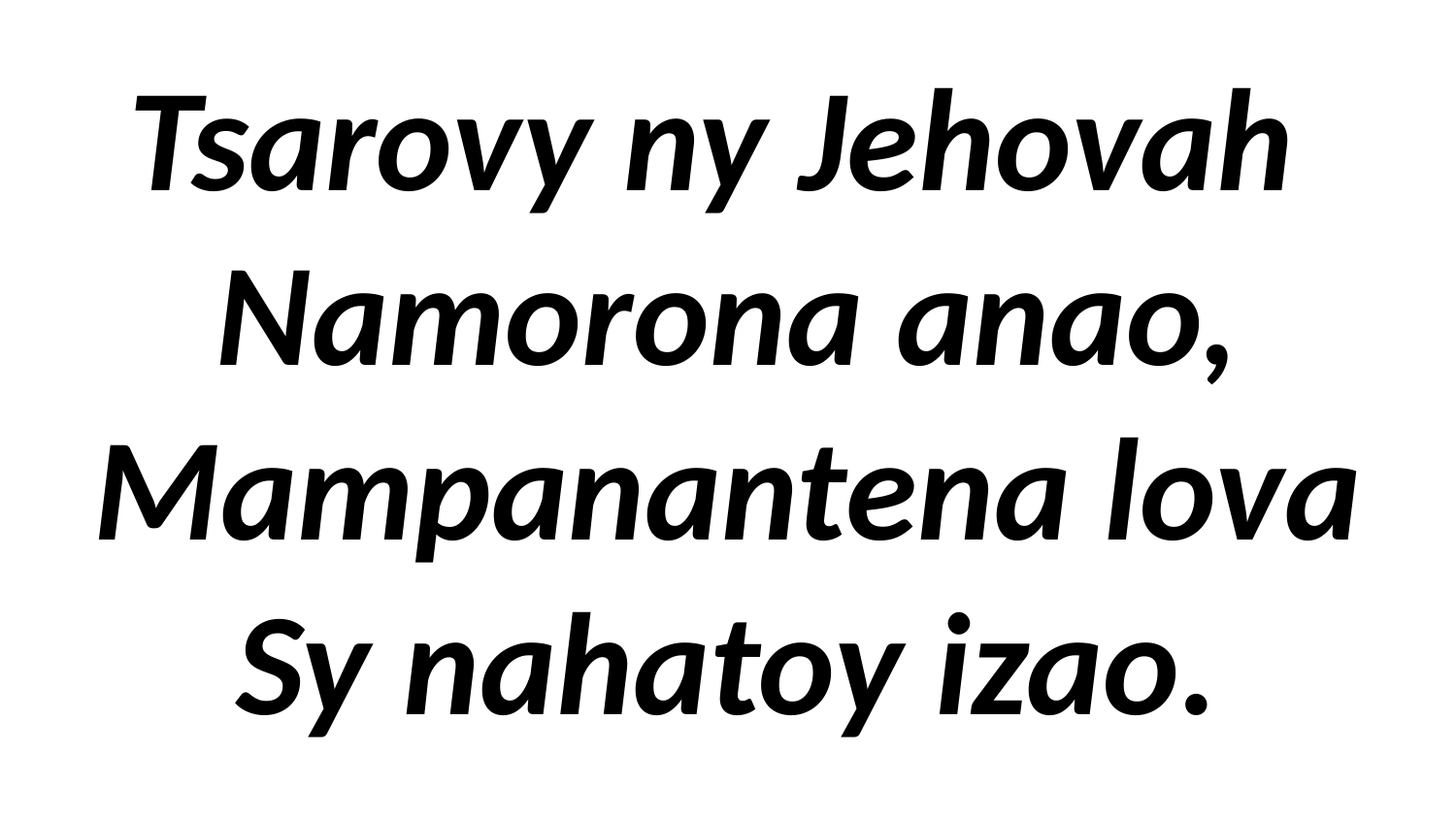

# Tsarovy ny Jehovah Namorona anao, Mampanantena lova Sy nahatoy izao.